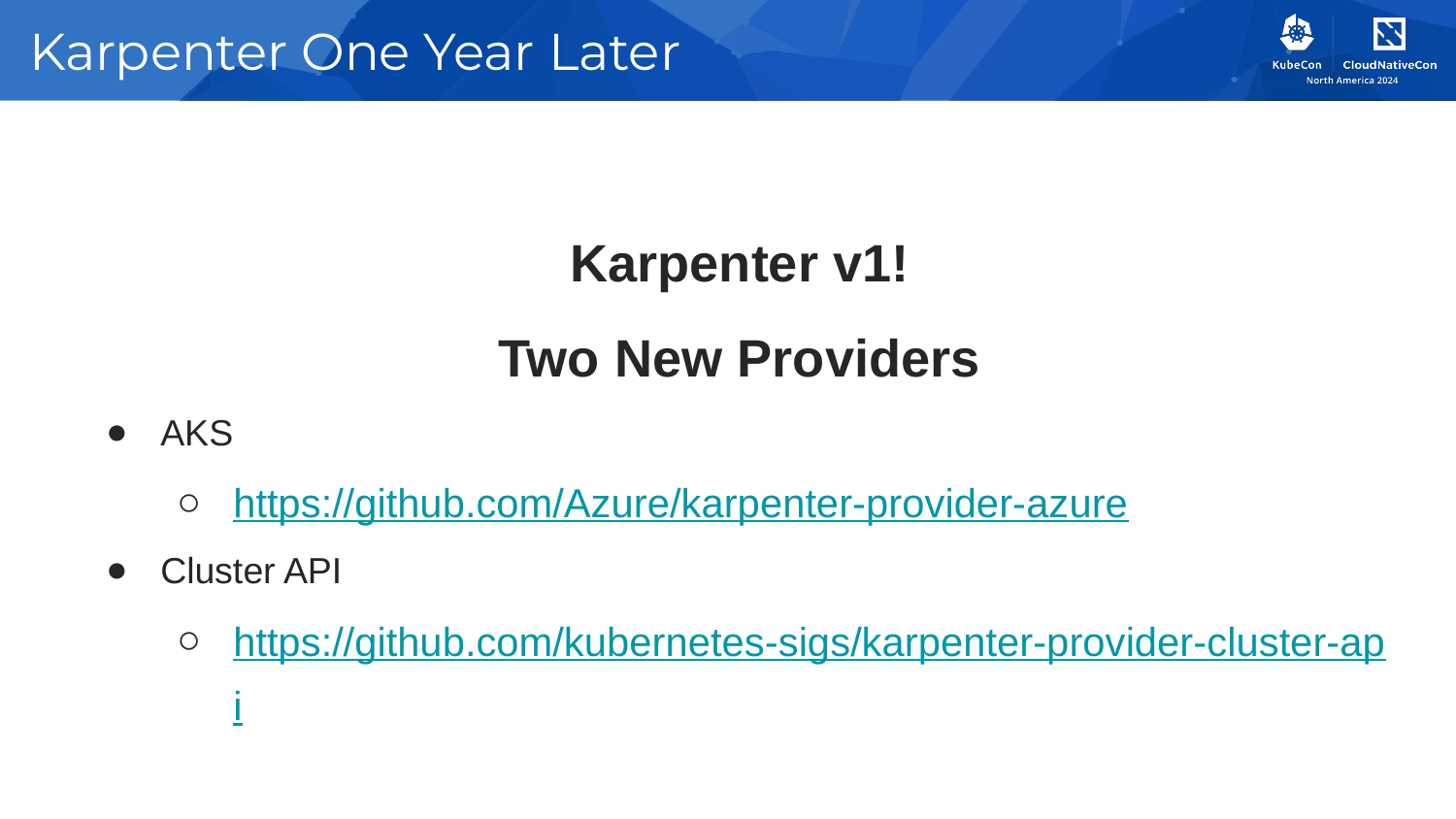

# Karpenter One Year Later
Karpenter v1!
Two New Providers
AKS
https://github.com/Azure/karpenter-provider-azure
Cluster API
https://github.com/kubernetes-sigs/karpenter-provider-cluster-api